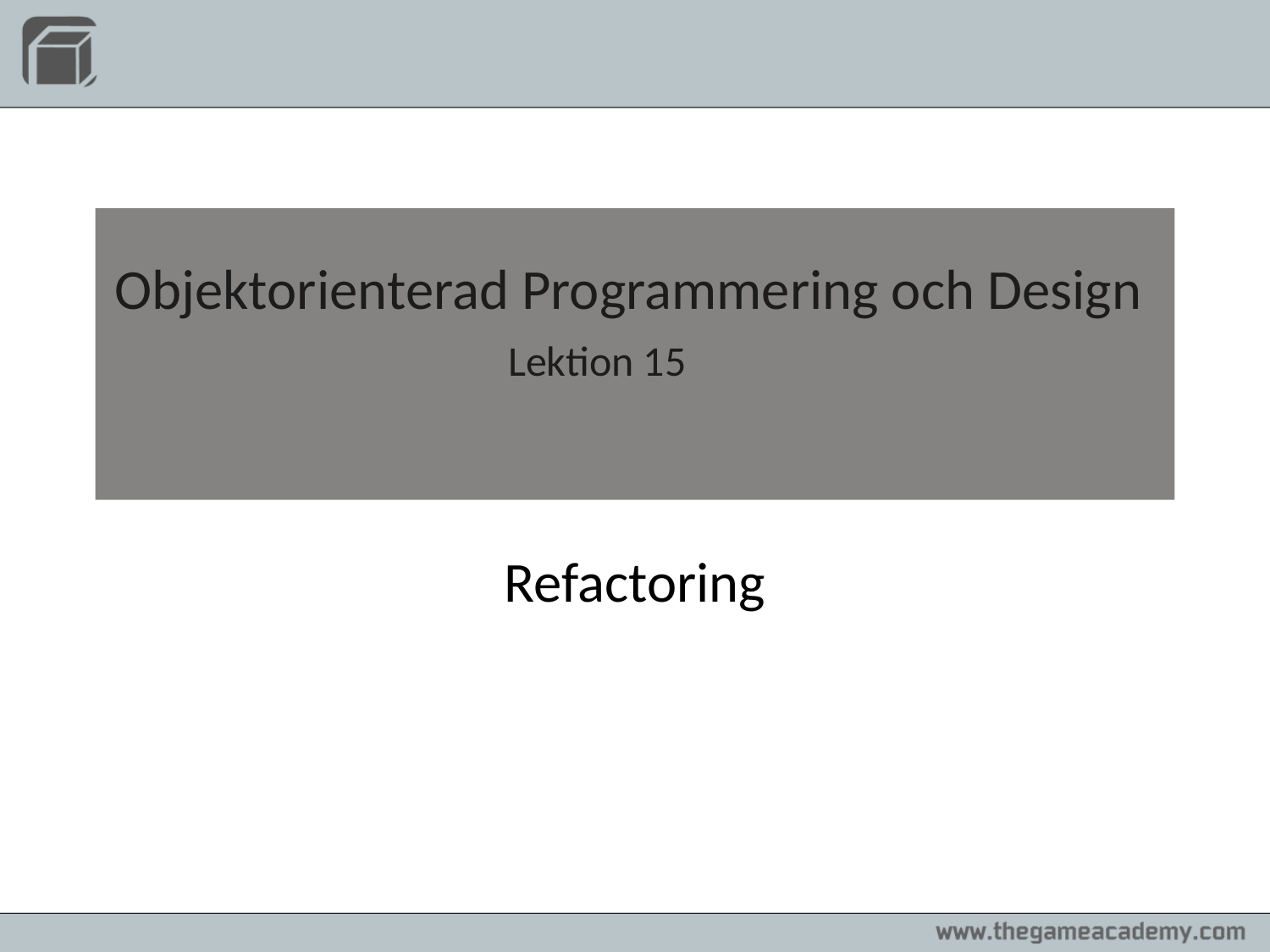

# Objektorienterad Programmering och Design Lektion 15
Refactoring